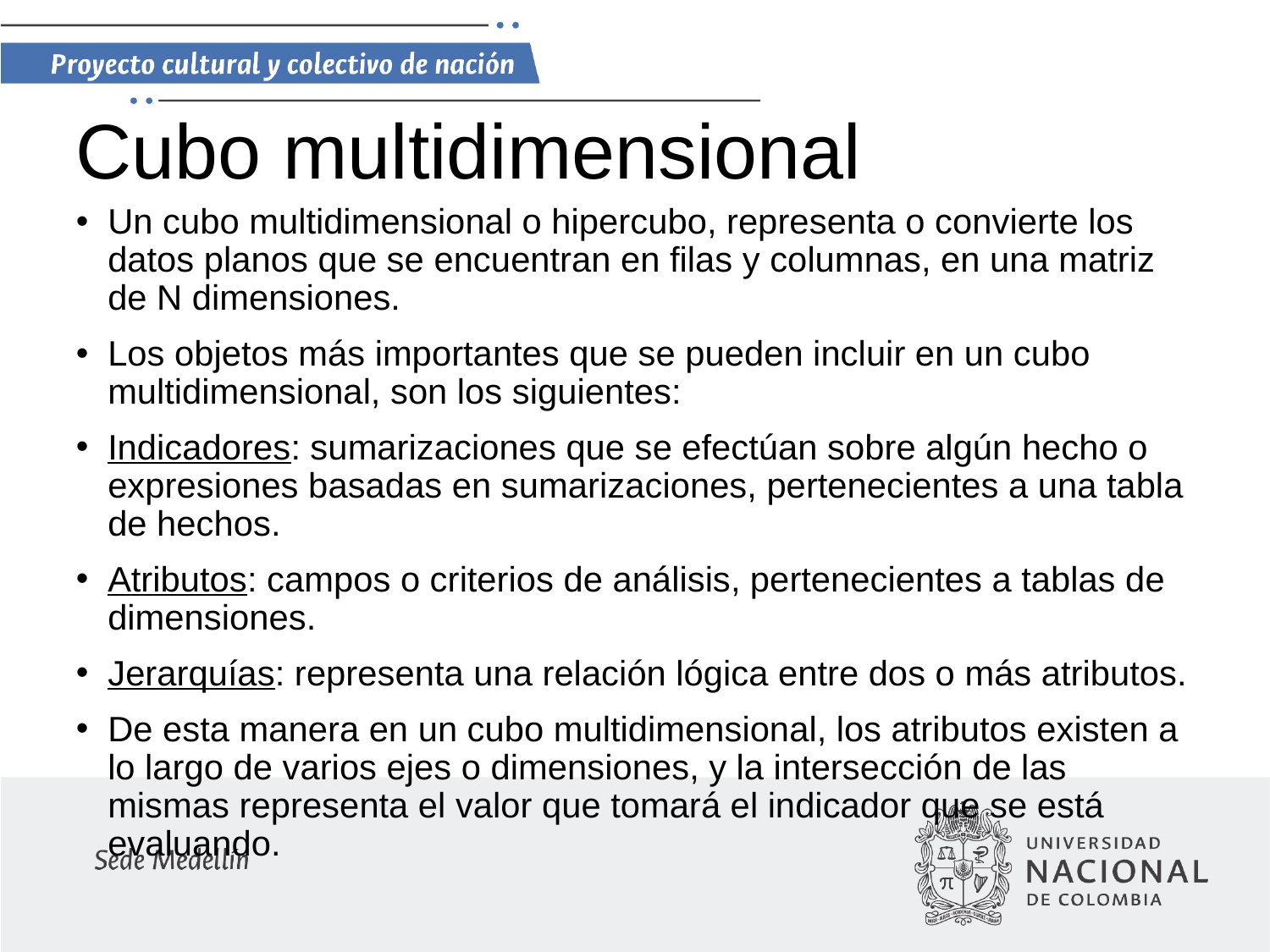

# Cubo multidimensional
Un cubo multidimensional o hipercubo, representa o convierte los datos planos que se encuentran en filas y columnas, en una matriz de N dimensiones.
Los objetos más importantes que se pueden incluir en un cubo multidimensional, son los siguientes:
Indicadores: sumarizaciones que se efectúan sobre algún hecho o expresiones basadas en sumarizaciones, pertenecientes a una tabla de hechos.
Atributos: campos o criterios de análisis, pertenecientes a tablas de dimensiones.
Jerarquías: representa una relación lógica entre dos o más atributos.
De esta manera en un cubo multidimensional, los atributos existen a lo largo de varios ejes o dimensiones, y la intersección de las mismas representa el valor que tomará el indicador que se está evaluando.